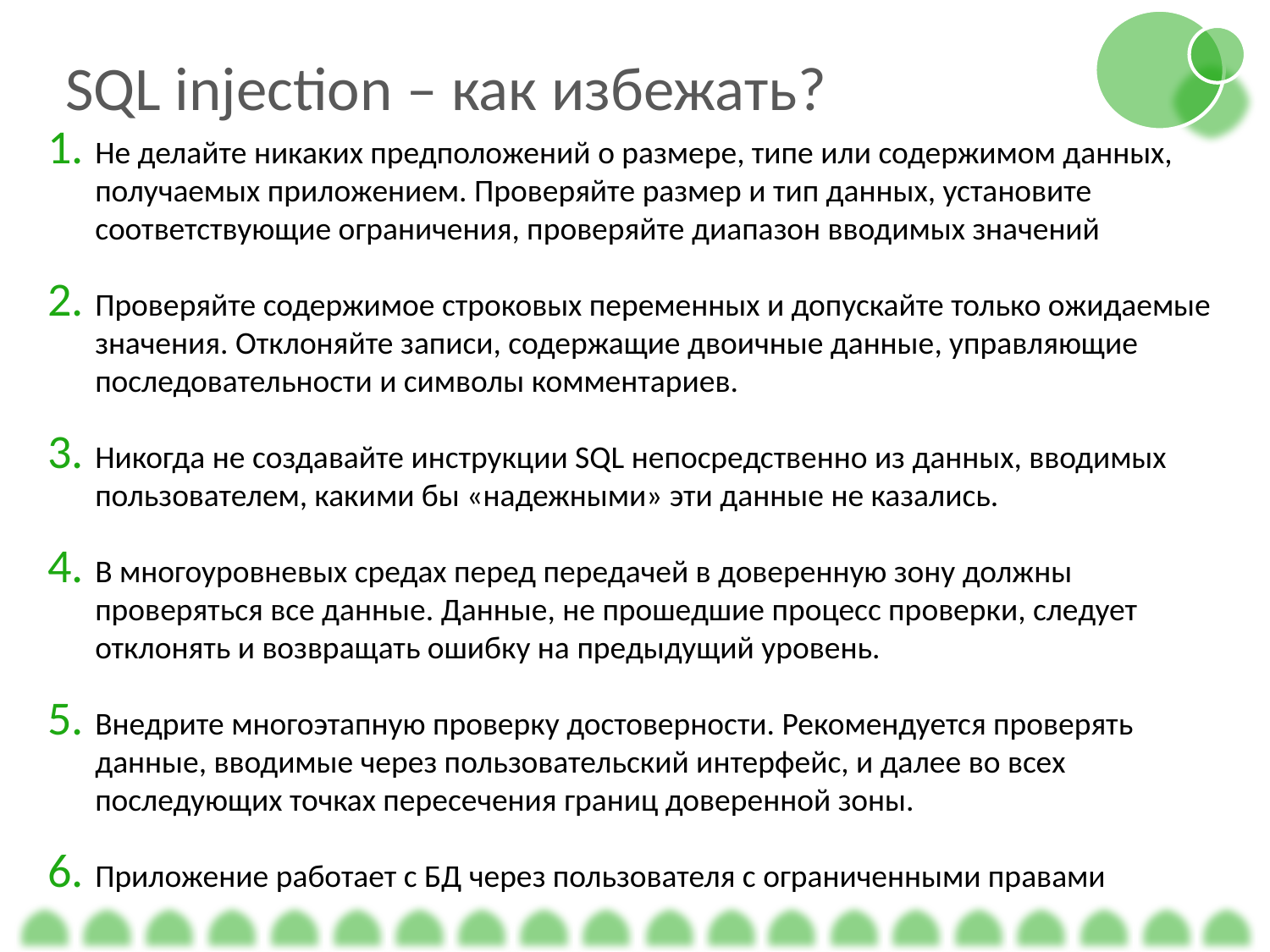

SQL injection – как избежать?
Не делайте никаких предположений о размере, типе или содержимом данных, получаемых приложением. Проверяйте размер и тип данных, установите соответствующие ограничения, проверяйте диапазон вводимых значений

Проверяйте содержимое строковых переменных и допускайте только ожидаемые значения. Отклоняйте записи, содержащие двоичные данные, управляющие последовательности и символы комментариев.

Никогда не создавайте инструкции SQL непосредственно из данных, вводимых пользователем, какими бы «надежными» эти данные не казались.

В многоуровневых средах перед передачей в доверенную зону должны проверяться все данные. Данные, не прошедшие процесс проверки, следует отклонять и возвращать ошибку на предыдущий уровень.

Внедрите многоэтапную проверку достоверности. Рекомендуется проверять данные, вводимые через пользовательский интерфейс, и далее во всех последующих точках пересечения границ доверенной зоны.

Приложение работает с БД через пользователя с ограниченными правами